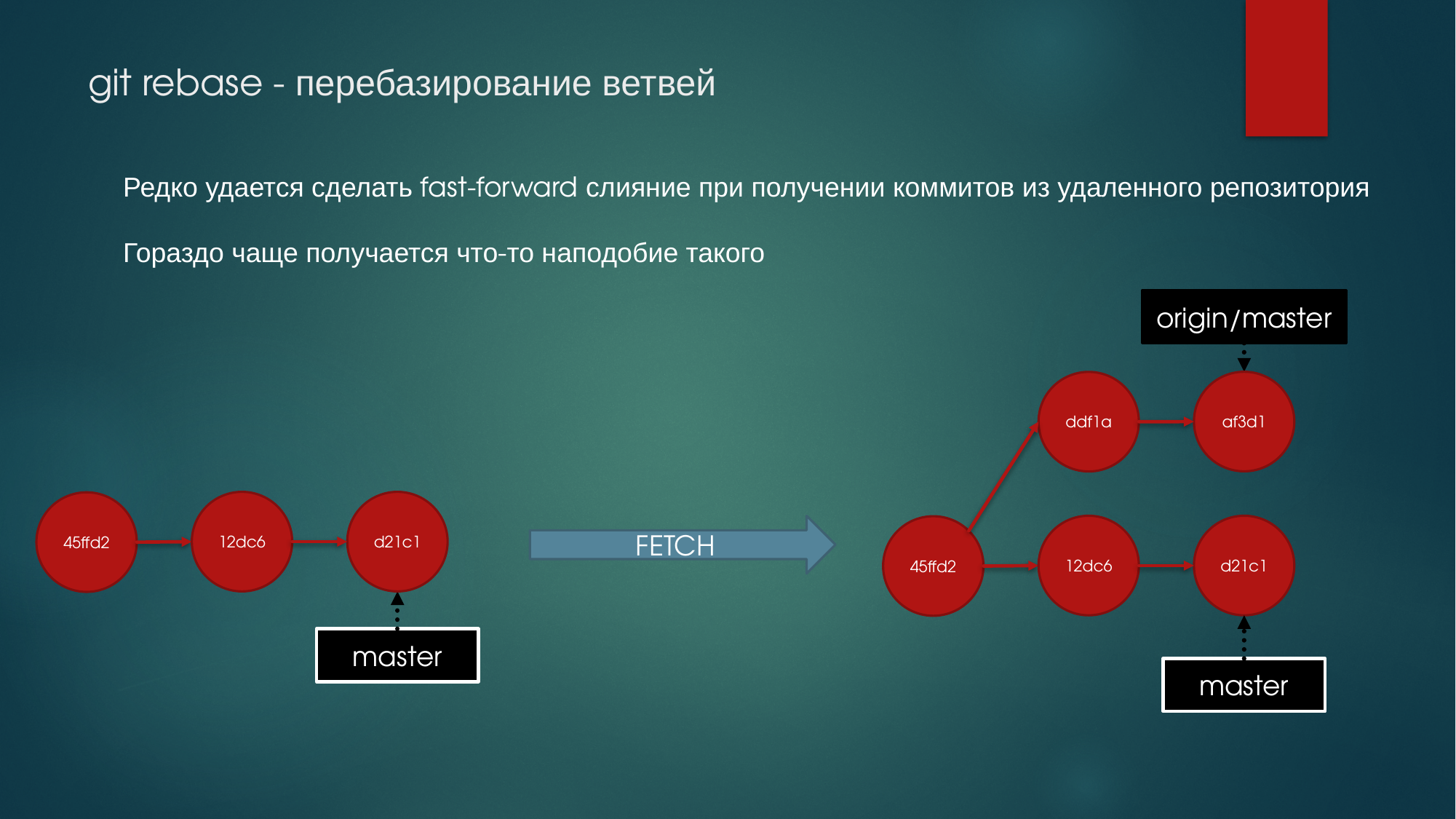

# git rebase - перебазирование ветвей
Редко удается сделать fast-forward слияние при получении коммитов из удаленного репозитория

Гораздо чаще получается что-то наподобие такого
origin/master
af3d1
ddf1a
12dc6
d21c1
45ffd2
FETCH
12dc6
d21c1
45ffd2
master
master